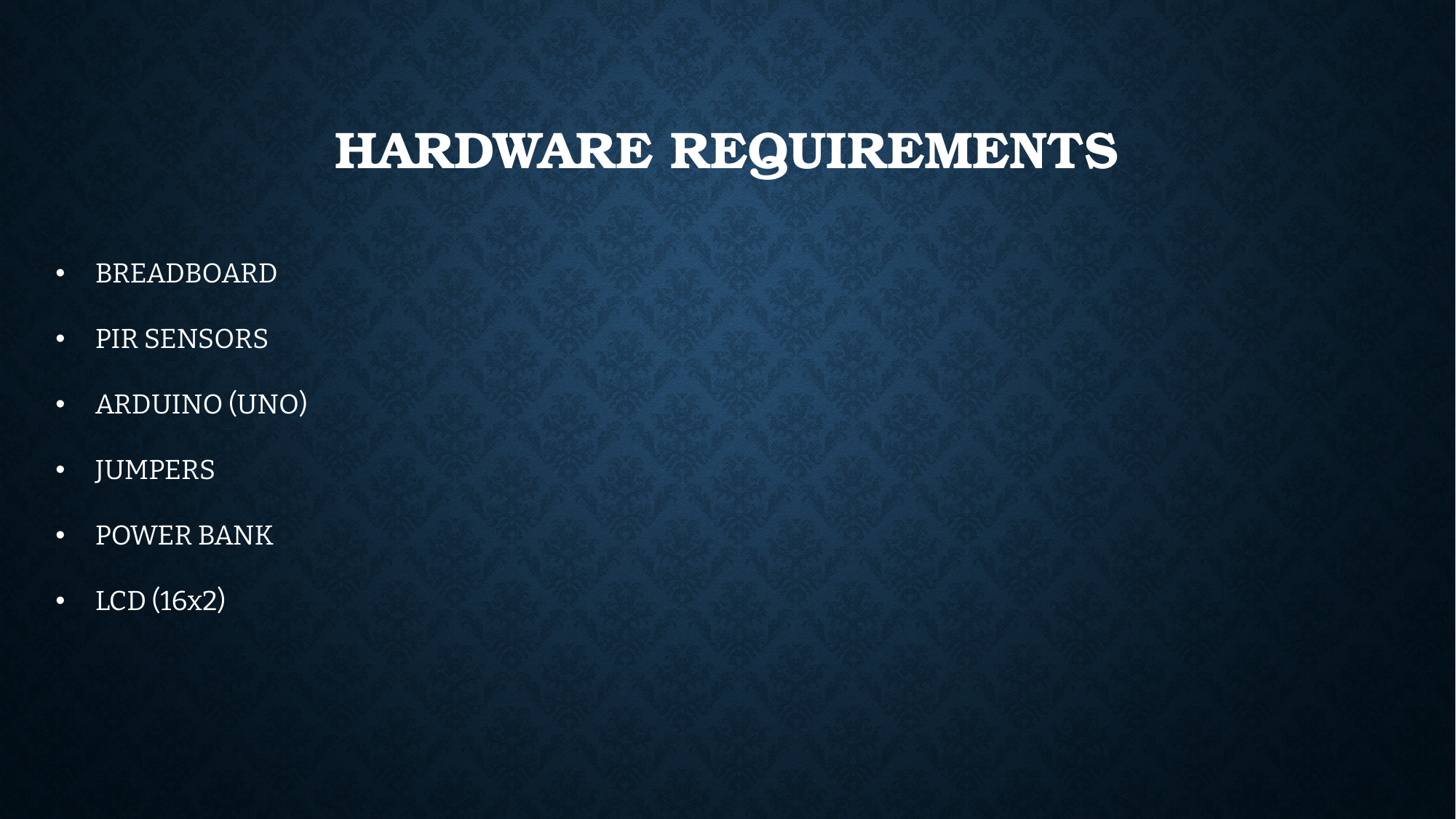

# Hardware REQUIREMENTS
 BREADBOARD

 PIR SENSORS

 ARDUINO (UNO)

 JUMPERS

 POWER BANK

 LCD (16x2)